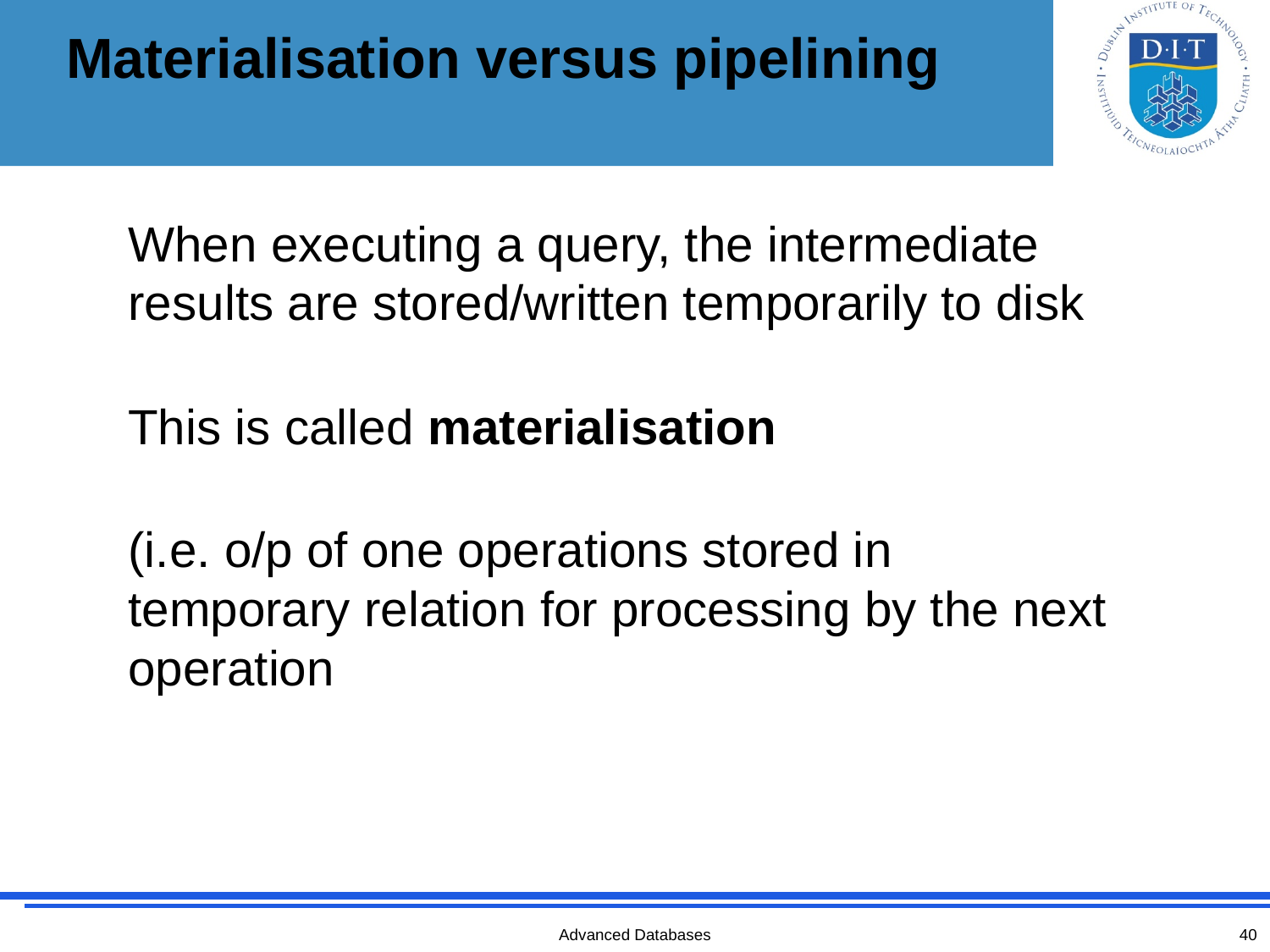

Materialisation versus pipelining
When executing a query, the intermediate results are stored/written temporarily to disk
This is called materialisation
(i.e. o/p of one operations stored in temporary relation for processing by the next operation
Advanced Databases
40